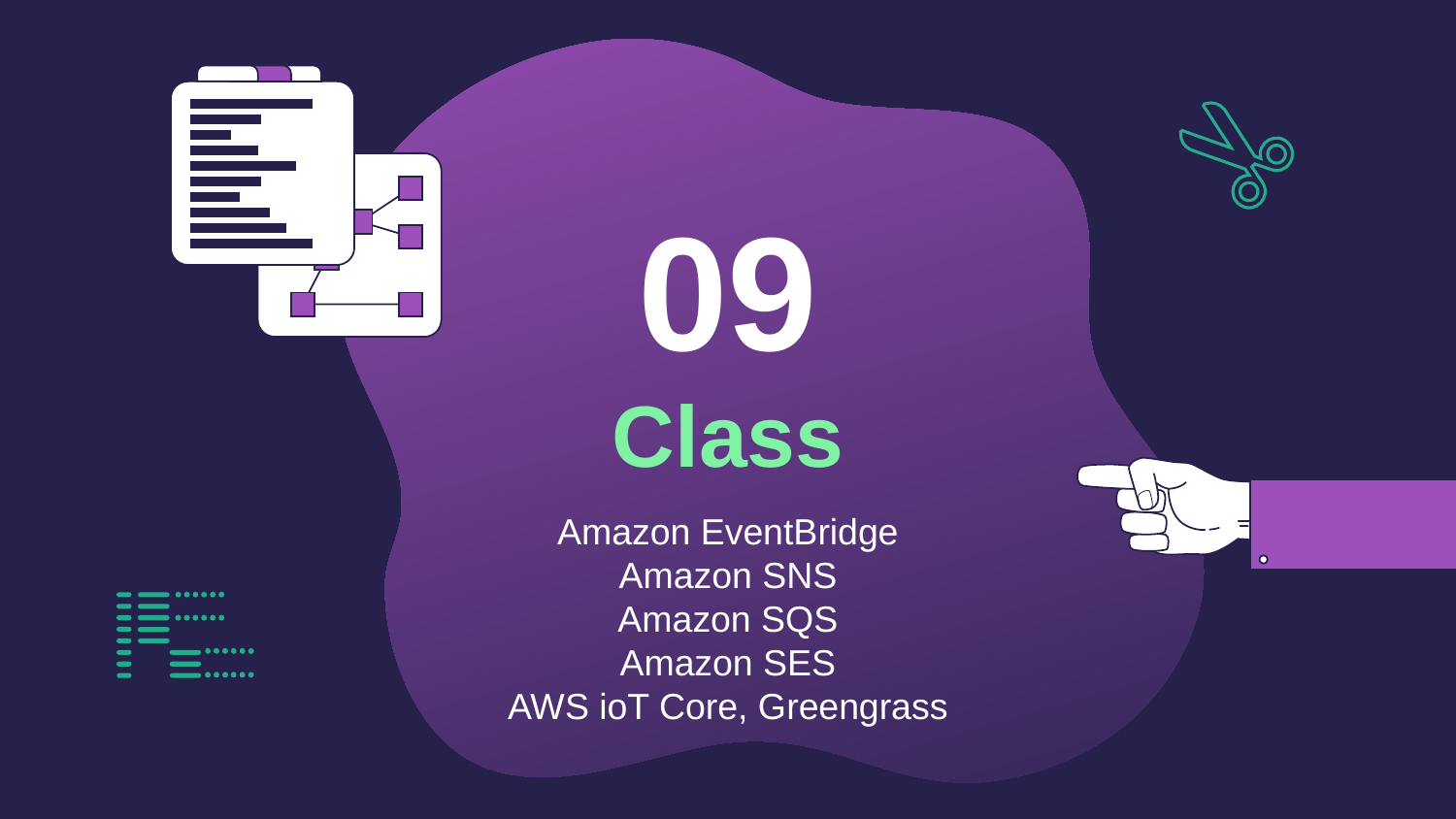

09
# Class

Amazon EventBridge
Amazon SNS
Amazon SQS
Amazon SES
AWS ioT Core, Greengrass